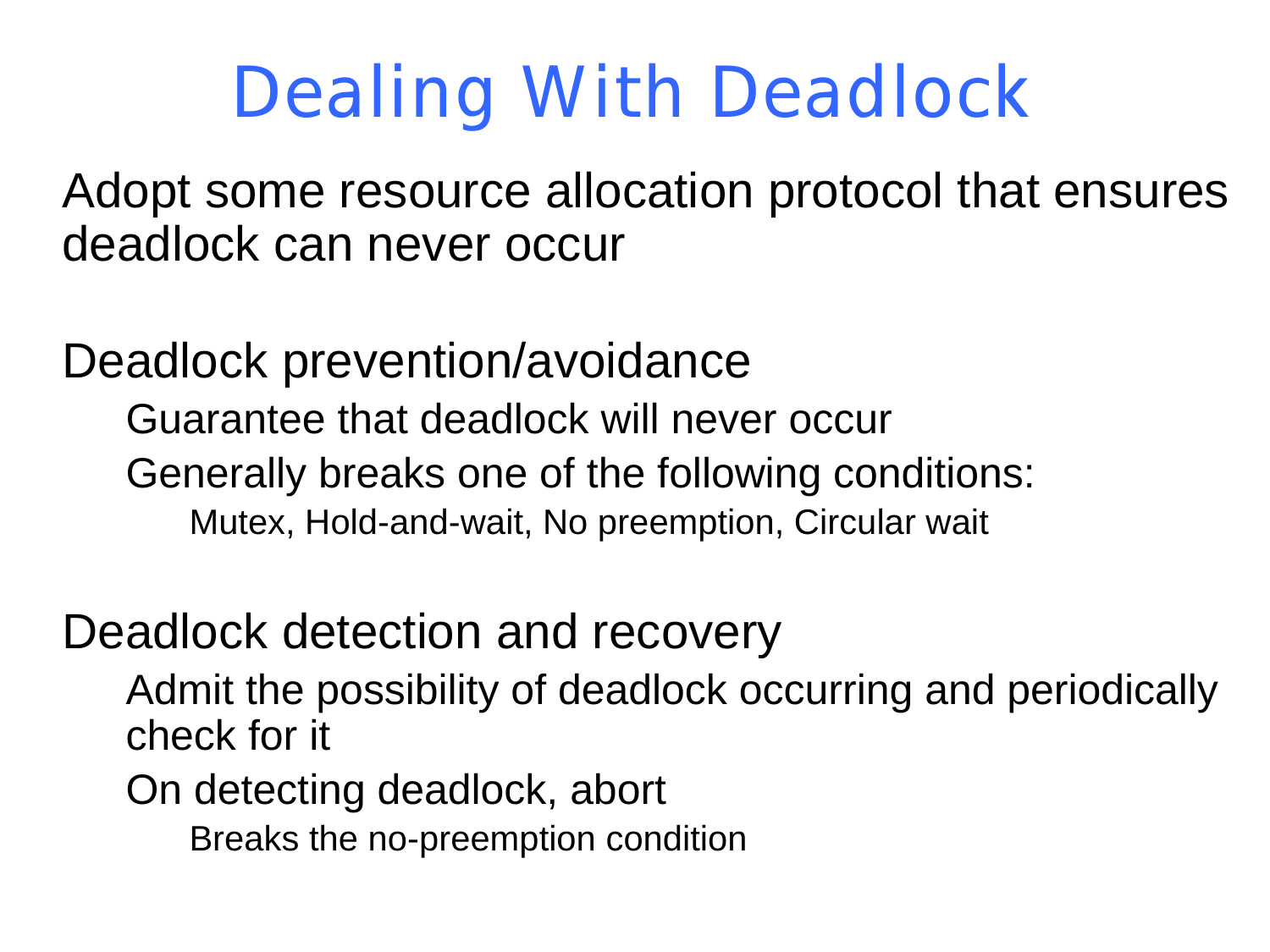

# Dealing With Deadlock
Adopt some resource allocation protocol that ensures deadlock can never occur

Deadlock prevention/avoidance
Guarantee that deadlock will never occur
Generally breaks one of the following conditions:
Mutex, Hold-and-wait, No preemption, Circular wait

Deadlock detection and recovery
Admit the possibility of deadlock occurring and periodically check for it
On detecting deadlock, abort
Breaks the no-preemption condition